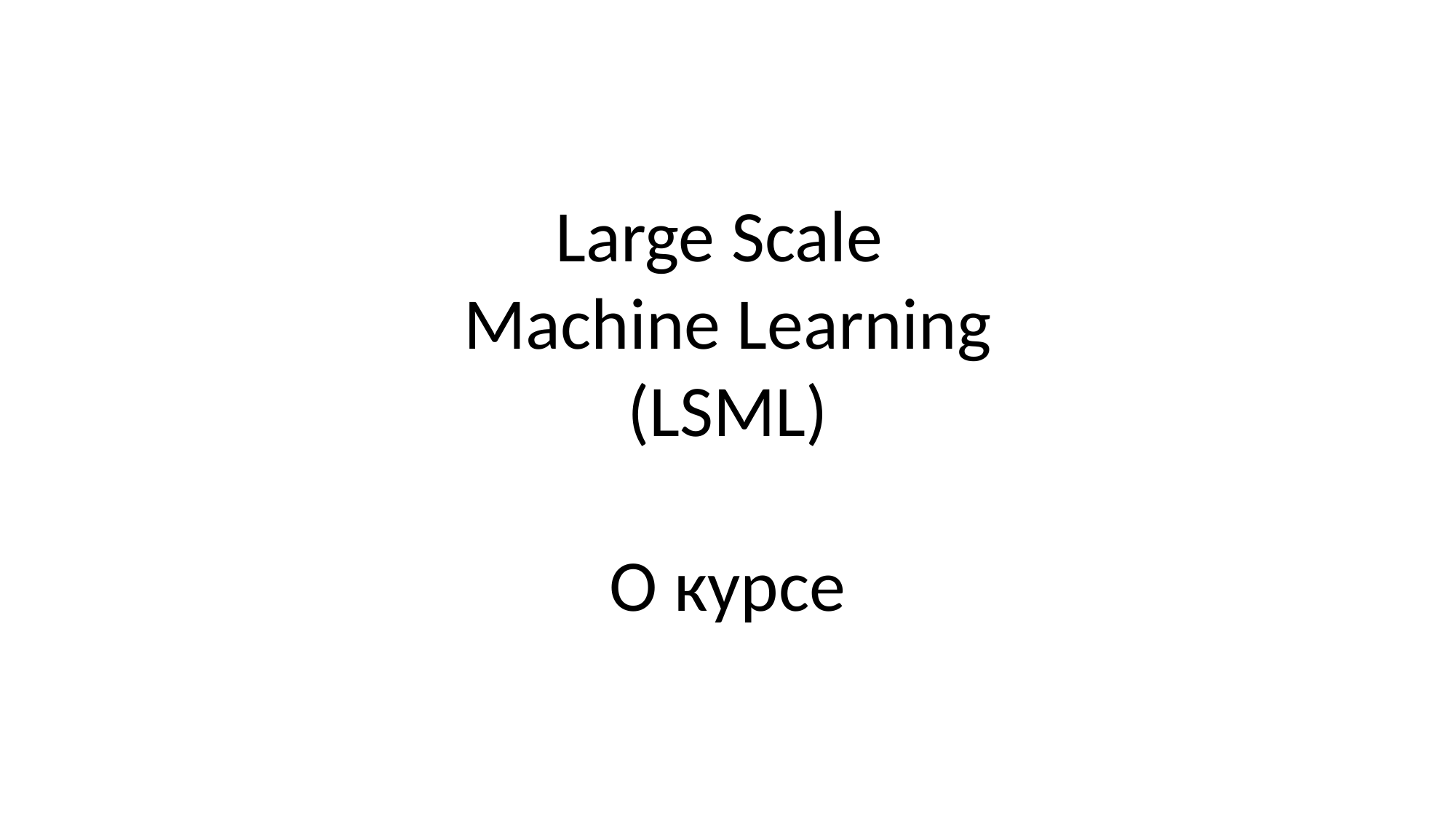

Large Scale
Machine Learning
(LSML)

О курсе